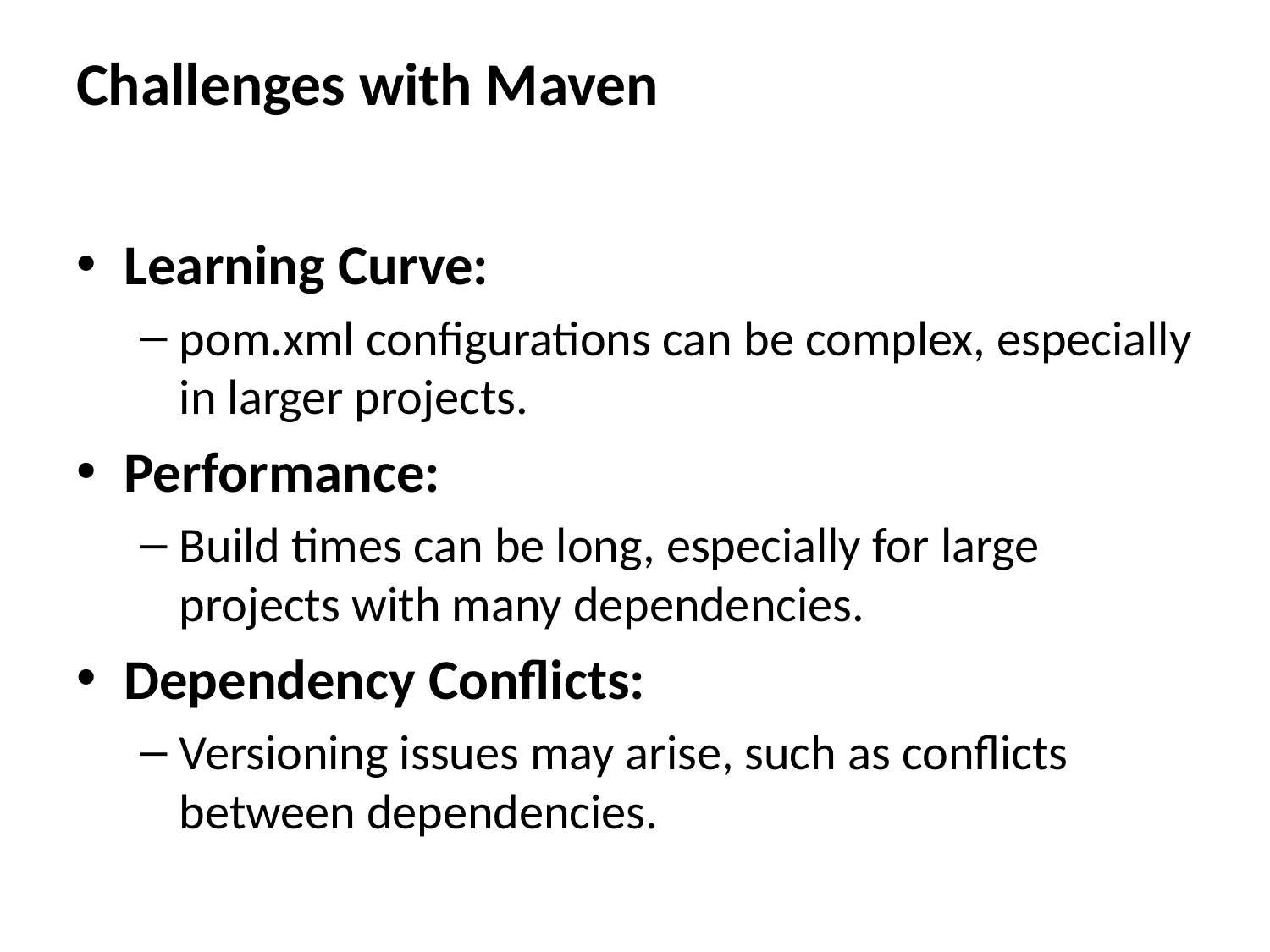

# Challenges with Maven
Learning Curve:
pom.xml configurations can be complex, especially in larger projects.
Performance:
Build times can be long, especially for large projects with many dependencies.
Dependency Conflicts:
Versioning issues may arise, such as conflicts between dependencies.